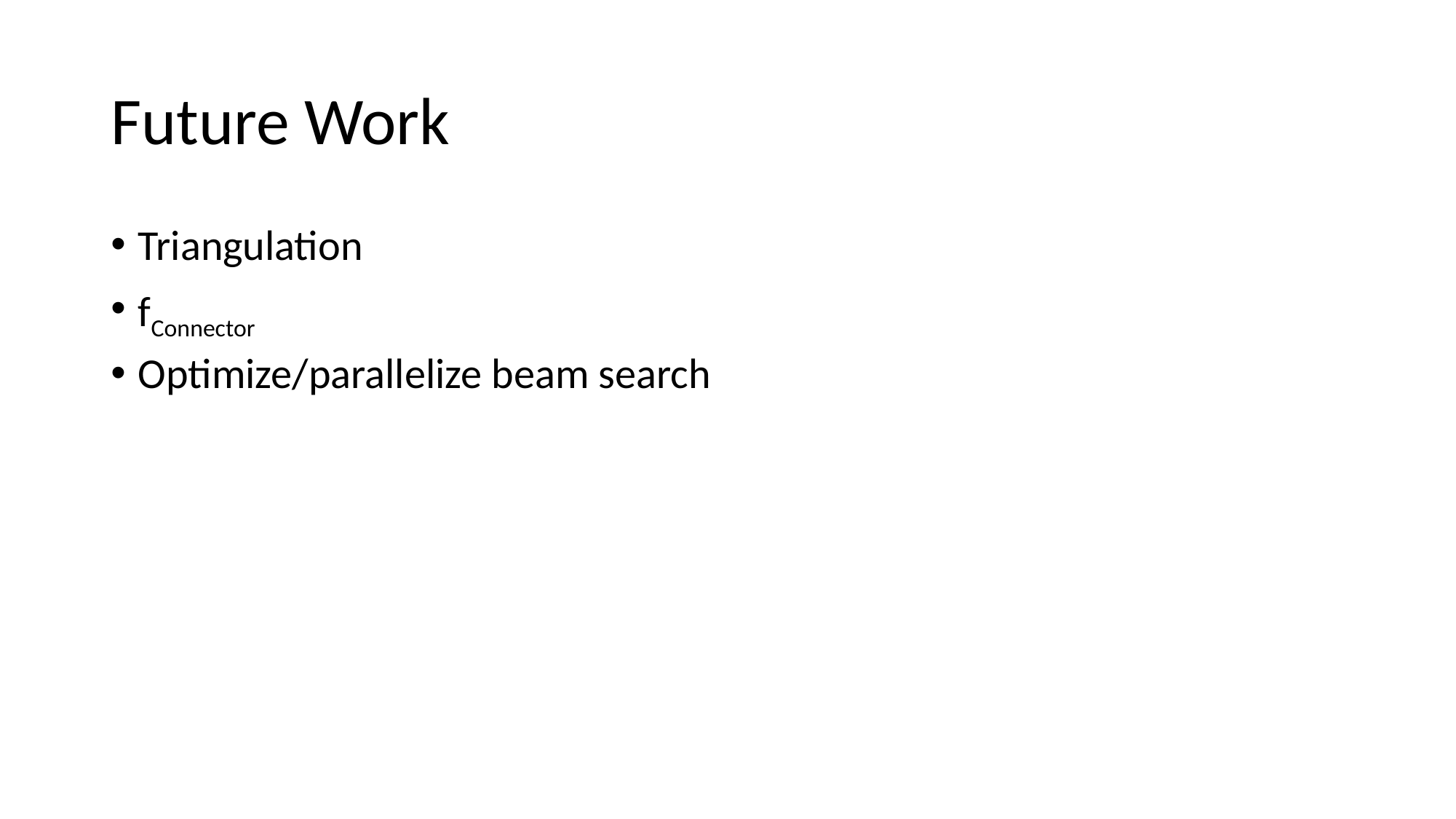

# Future Work
Triangulation
fConnector
Optimize/parallelize beam search